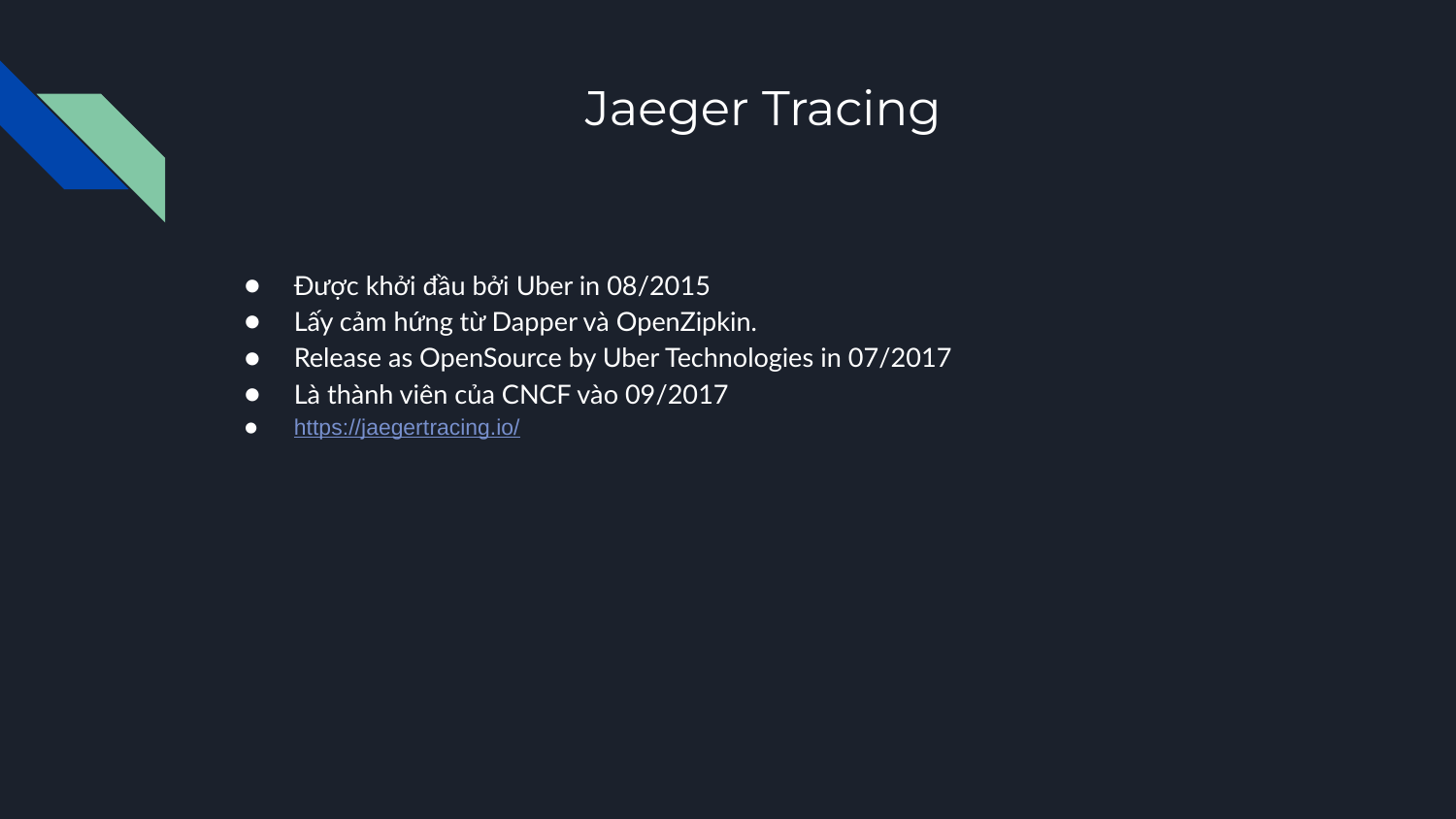

# Jaeger Tracing

Được khởi đầu bởi Uber in 08/2015
Lấy cảm hứng từ Dapper và OpenZipkin.
Release as OpenSource by Uber Technologies in 07/2017
Là thành viên của CNCF vào 09/2017
https://jaegertracing.io/